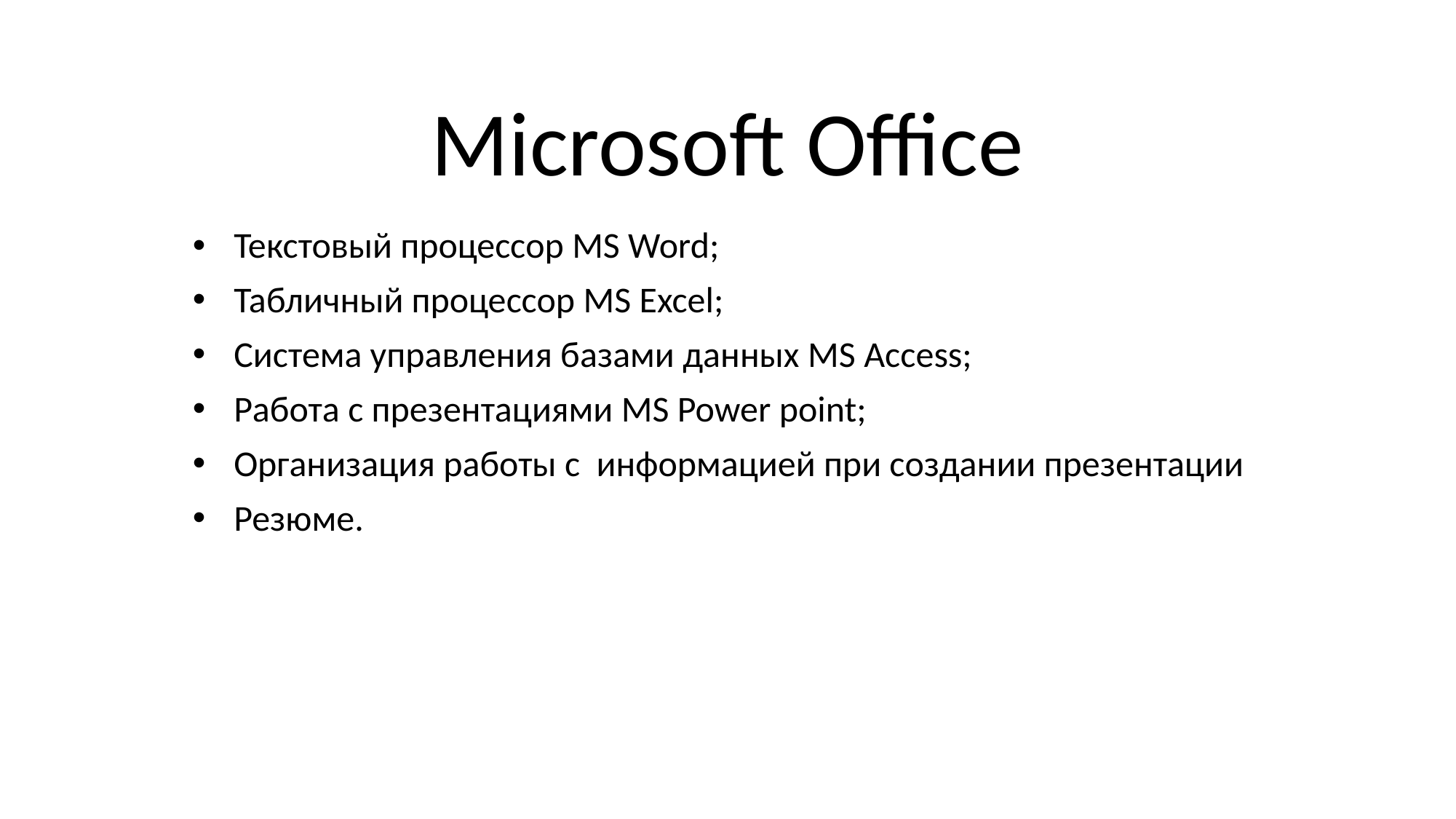

# Microsoft Office
Текстовый процессор MS Word;
Табличный процессор MS Excel;
Система управления базами данных MS Access;
Работа с презентациями MS Power point;
Организация работы с  информацией при создании презентации
Резюме.